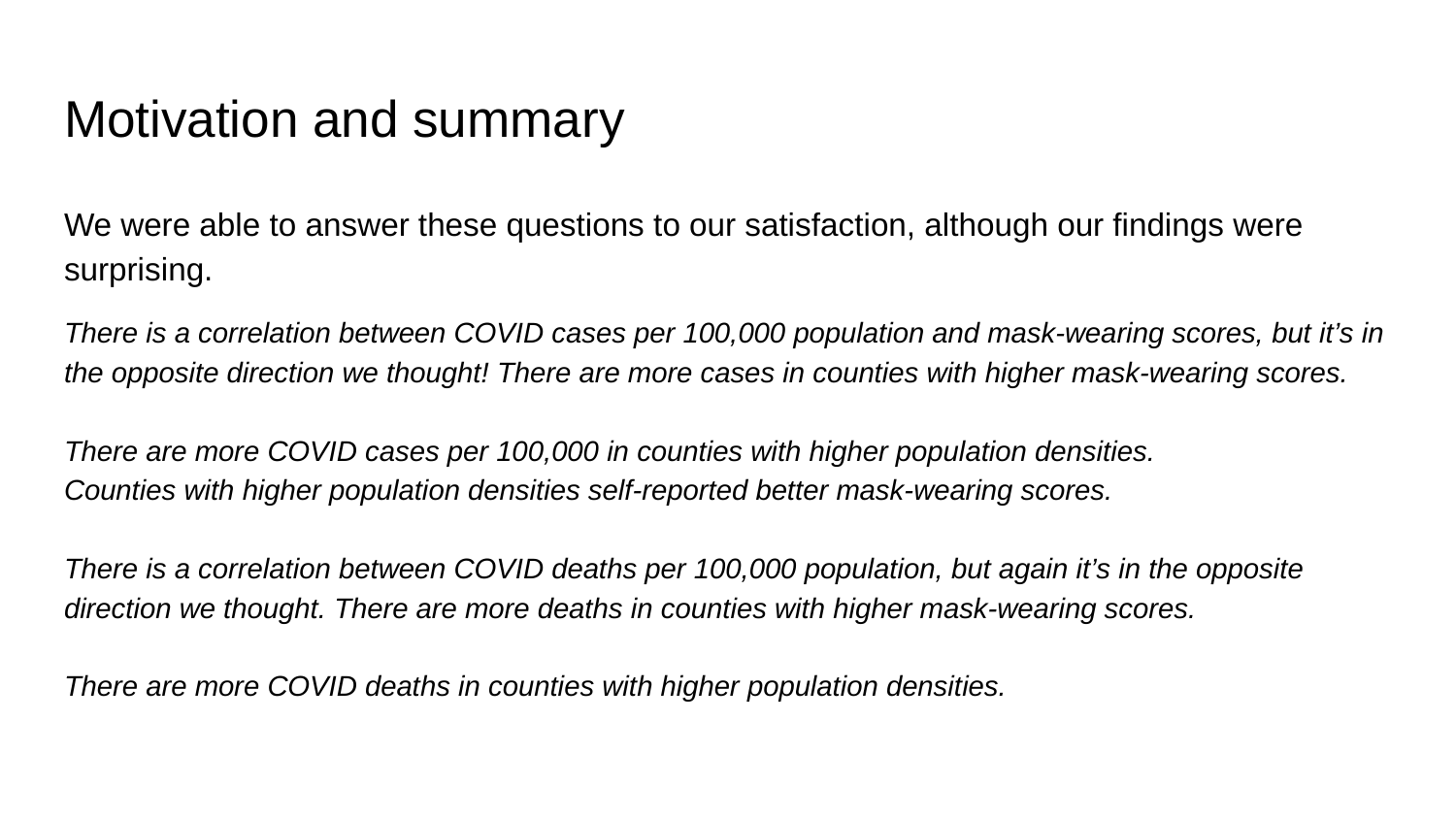

# Motivation and summary
We were able to answer these questions to our satisfaction, although our findings were surprising.
There is a correlation between COVID cases per 100,000 population and mask-wearing scores, but it’s in the opposite direction we thought! There are more cases in counties with higher mask-wearing scores.

There are more COVID cases per 100,000 in counties with higher population densities.
Counties with higher population densities self-reported better mask-wearing scores.

There is a correlation between COVID deaths per 100,000 population, but again it’s in the opposite direction we thought. There are more deaths in counties with higher mask-wearing scores.

There are more COVID deaths in counties with higher population densities.